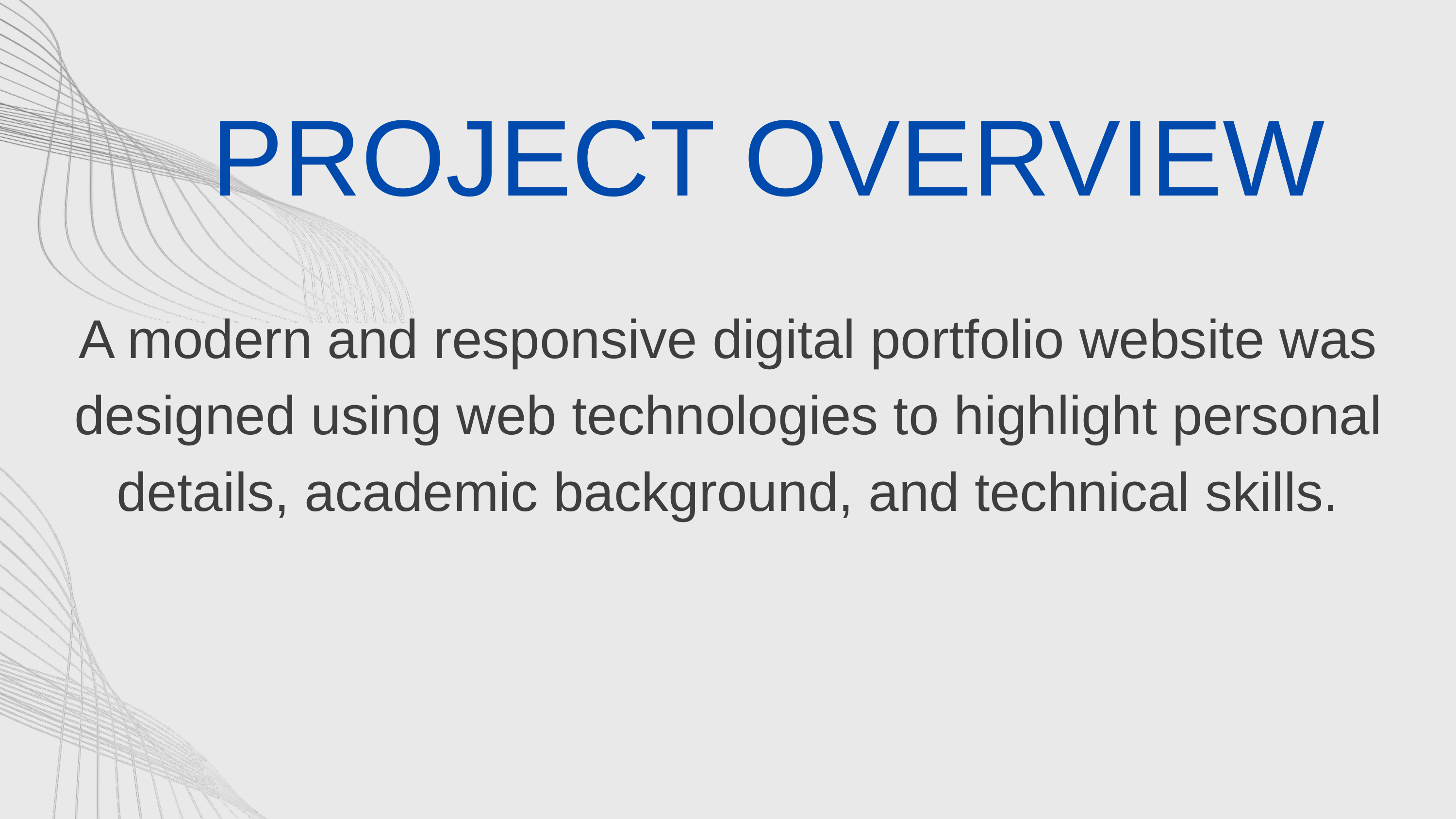

PROJECT OVERVIEW
A modern and responsive digital portfolio website was designed using web technologies to highlight personal details, academic background, and technical skills.